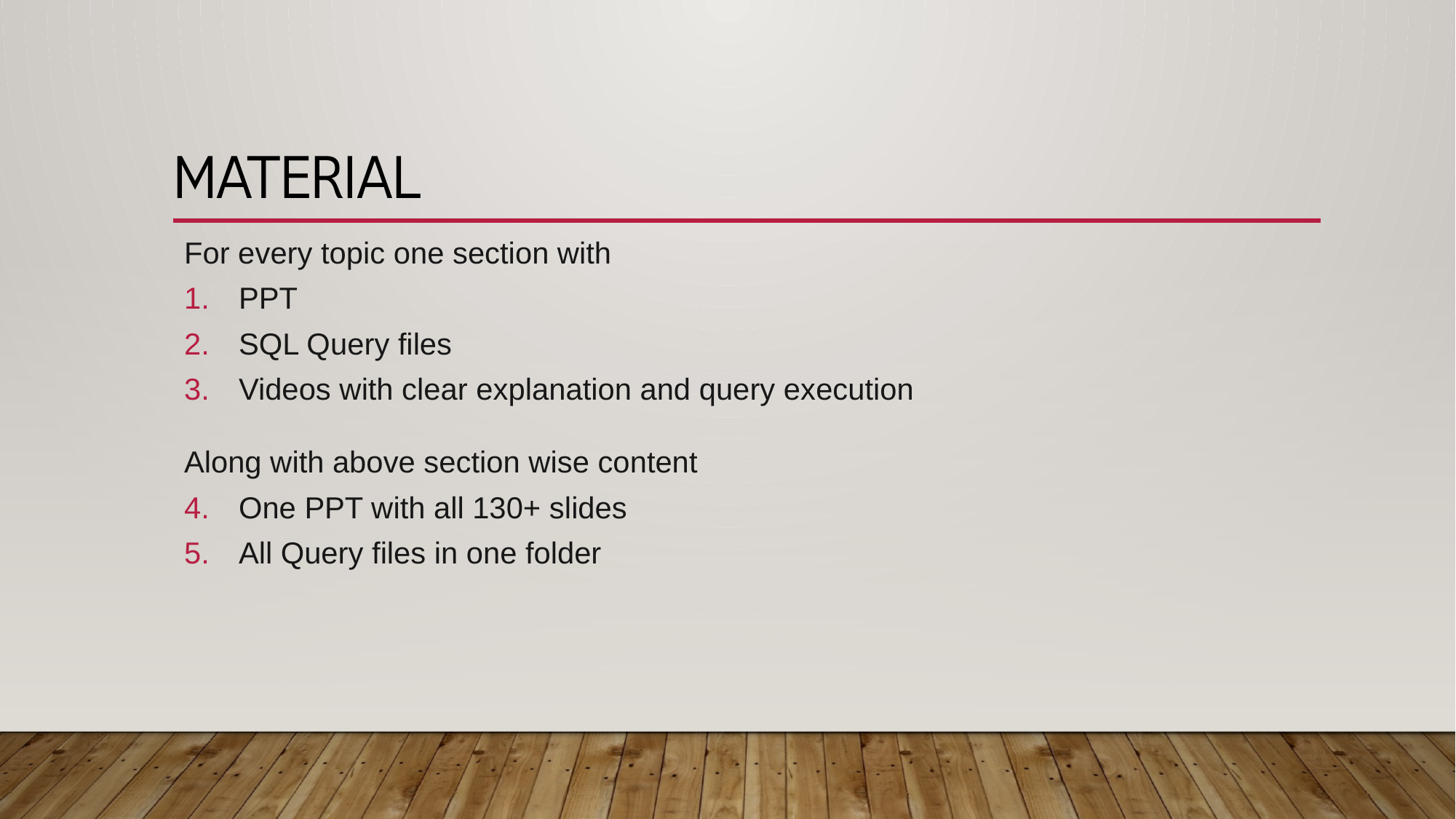

# Material
For every topic one section with
PPT
SQL Query files
Videos with clear explanation and query execution

Along with above section wise content
One PPT with all 130+ slides
All Query files in one folder